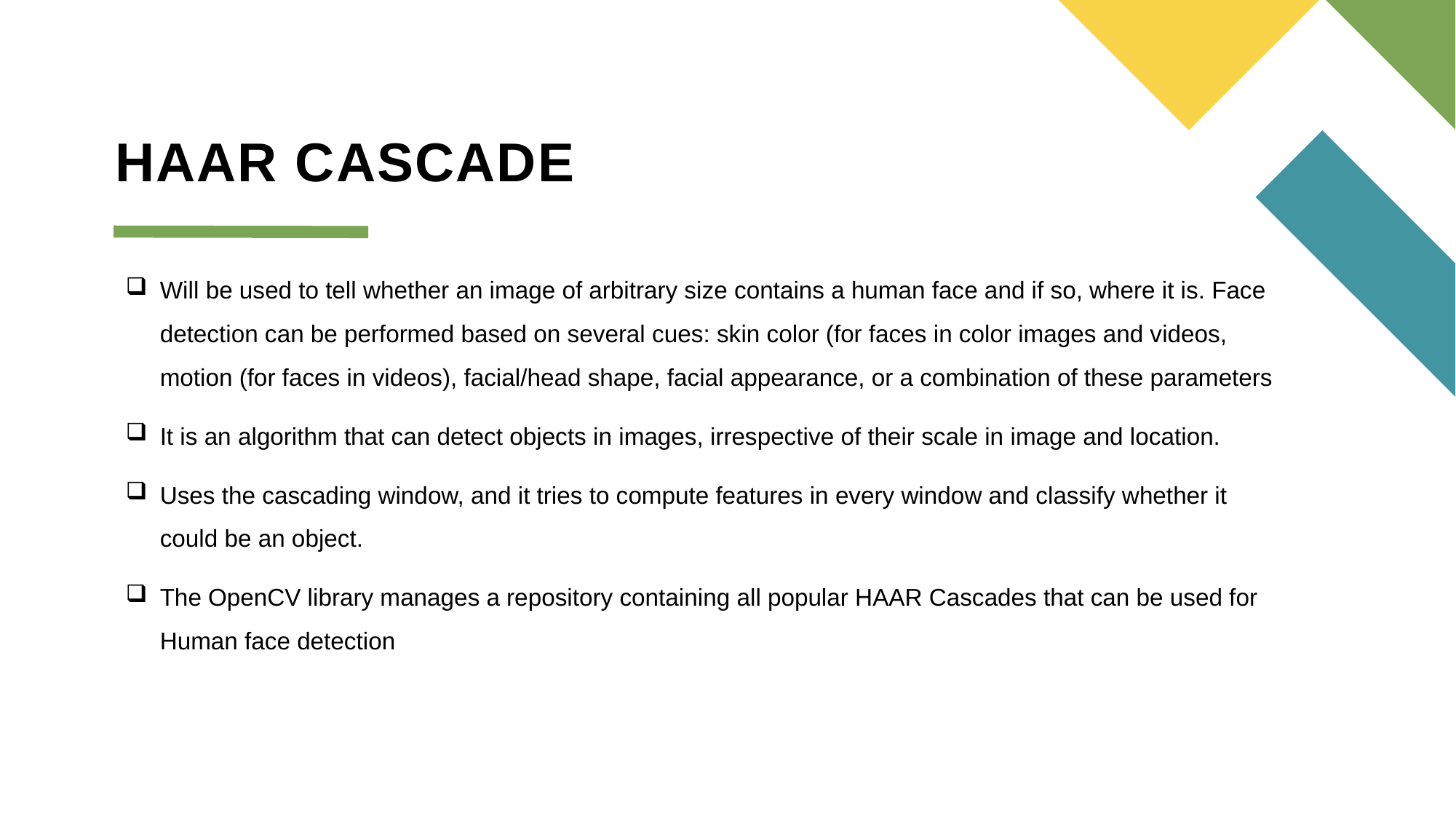

HAAR CASCADE
Will be used to tell whether an image of arbitrary size contains a human face and if so, where it is. Face detection can be performed based on several cues: skin color (for faces in color images and videos, motion (for faces in videos), facial/head shape, facial appearance, or a combination of these parameters
It is an algorithm that can detect objects in images, irrespective of their scale in image and location.
Uses the cascading window, and it tries to compute features in every window and classify whether it could be an object.
The OpenCV library manages a repository containing all popular HAAR Cascades that can be used for Human face detection